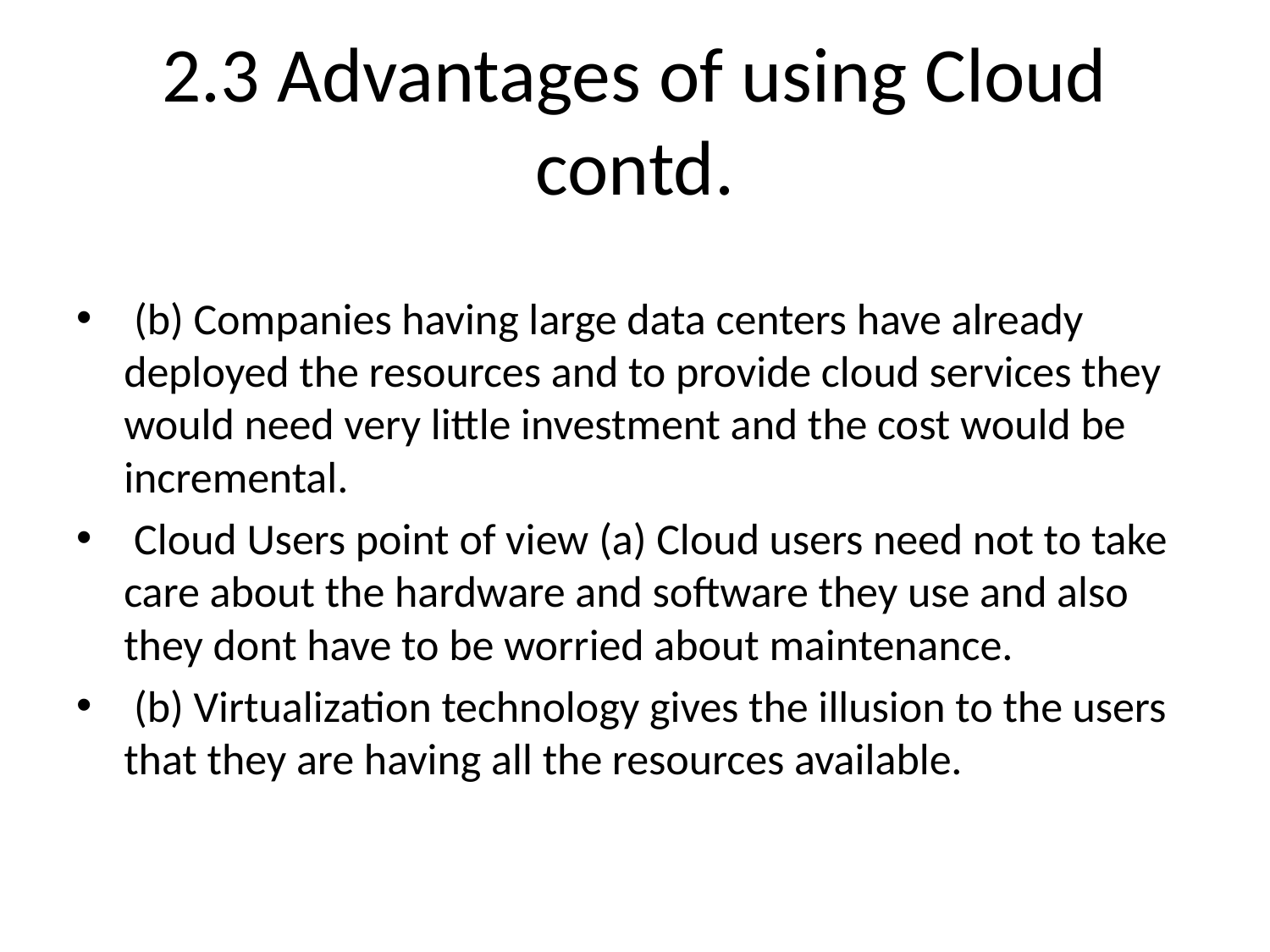

# 2.3 Advantages of using Cloud contd.

 (b) Companies having large data centers have already deployed the resources and to provide cloud services they would need very little investment and the cost would be incremental.
 Cloud Users point of view (a) Cloud users need not to take care about the hardware and software they use and also they dont have to be worried about maintenance.
 (b) Virtualization technology gives the illusion to the users that they are having all the resources available.